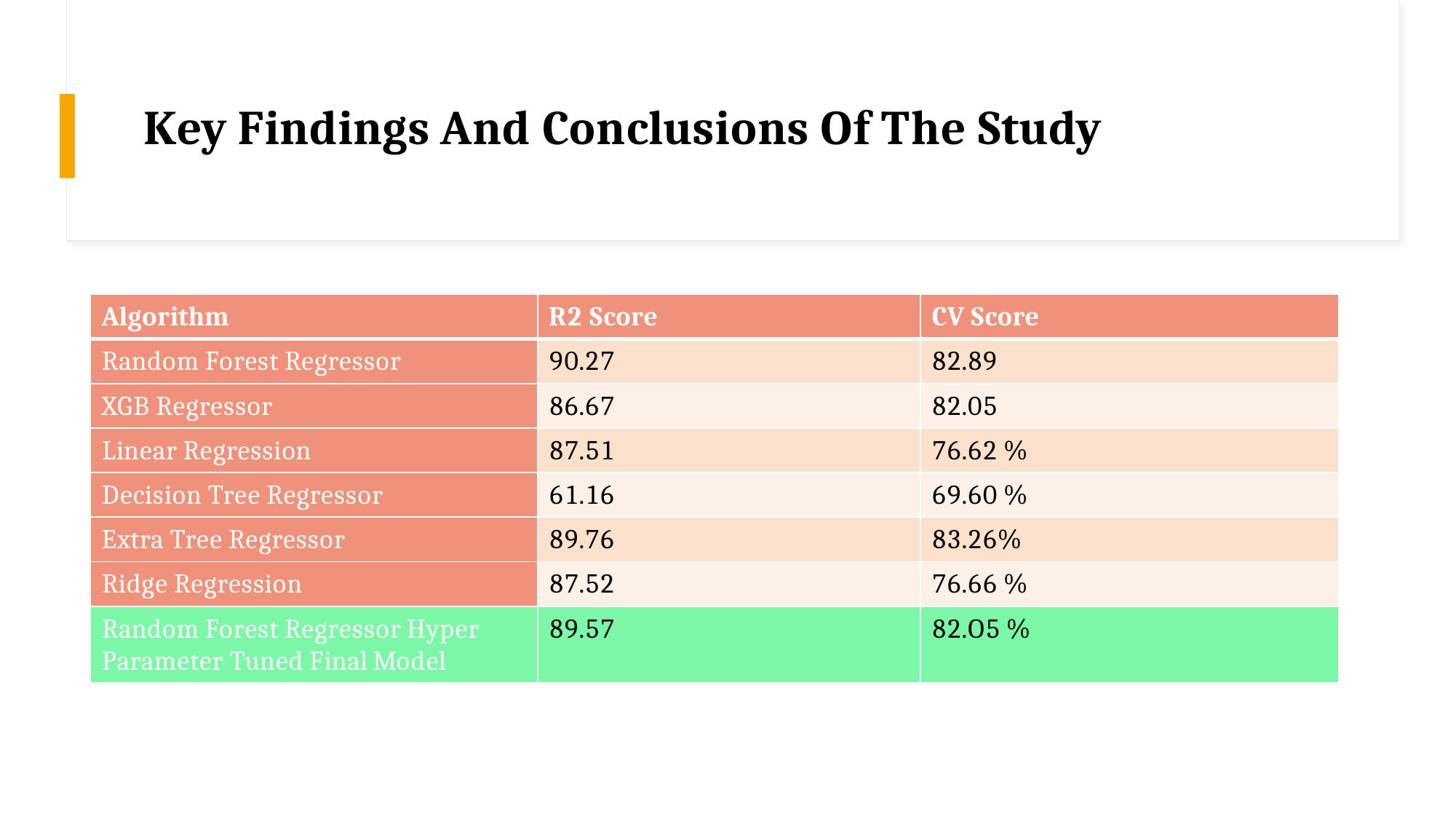

# Key Findings And Conclusions Of The Study
| Algorithm | R2 Score | CV Score |
| --- | --- | --- |
| Random Forest Regressor | 90.27 | 82.89 |
| XGB Regressor | 86.67 | 82.05 |
| Linear Regression | 87.51 | 76.62 % |
| Decision Tree Regressor | 61.16 | 69.60 % |
| Extra Tree Regressor | 89.76 | 83.26% |
| Ridge Regression | 87.52 | 76.66 % |
| Random Forest Regressor Hyper Parameter Tuned Final Model | 89.57 | 82.O5 % |